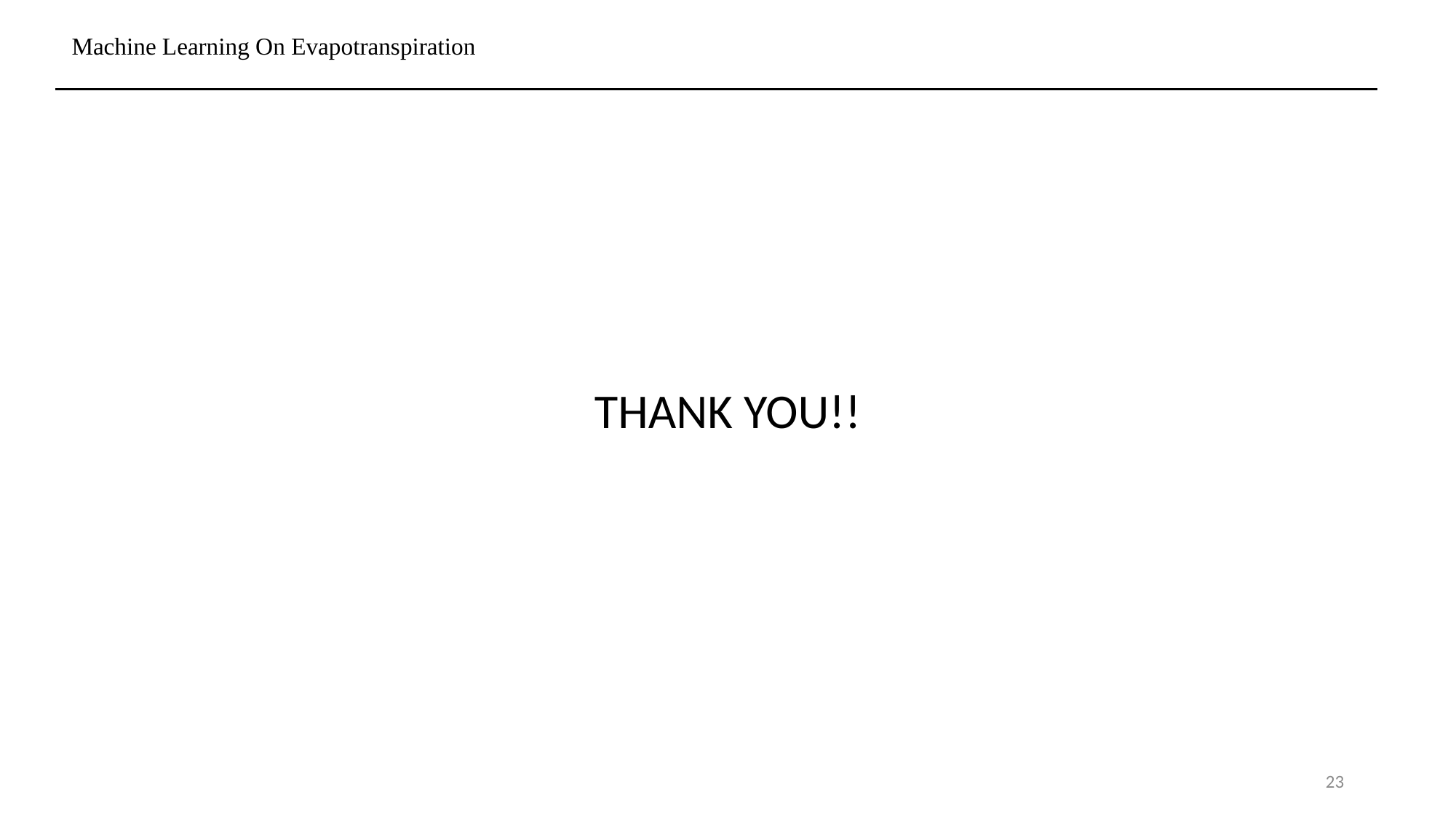

# Machine Learning On Evapotranspiration
THANK YOU!!
23